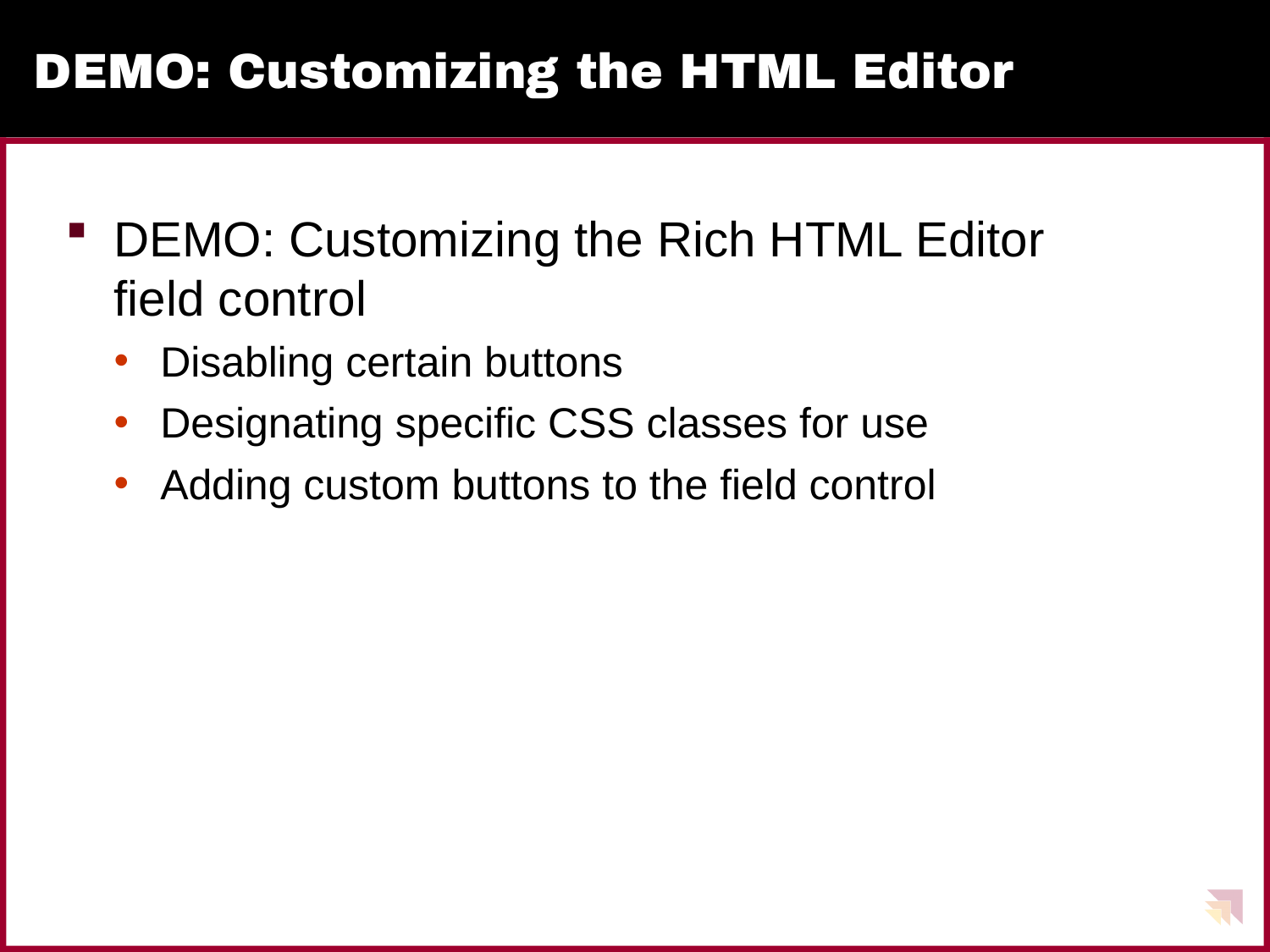

# DEMO: Customizing the HTML Editor
DEMO: Customizing the Rich HTML Editor
field control
Disabling certain buttons
Designating specific CSS classes for use
Adding custom buttons to the field control